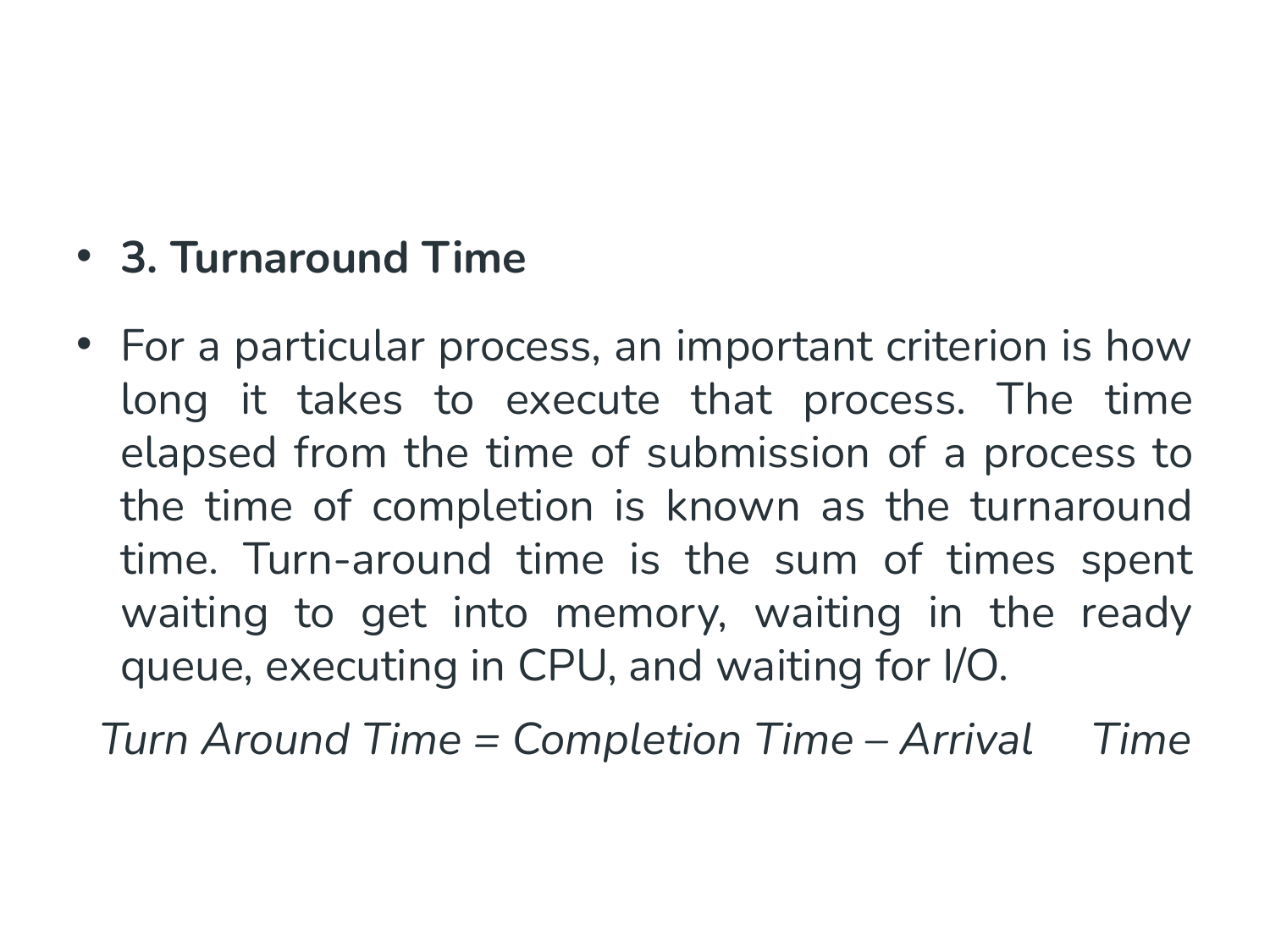

#
3. Turnaround Time
For a particular process, an important criterion is how long it takes to execute that process. The time elapsed from the time of submission of a process to the time of completion is known as the turnaround time. Turn-around time is the sum of times spent waiting to get into memory, waiting in the ready queue, executing in CPU, and waiting for I/O.
  Turn Around Time = Completion Time – Arrival     Time